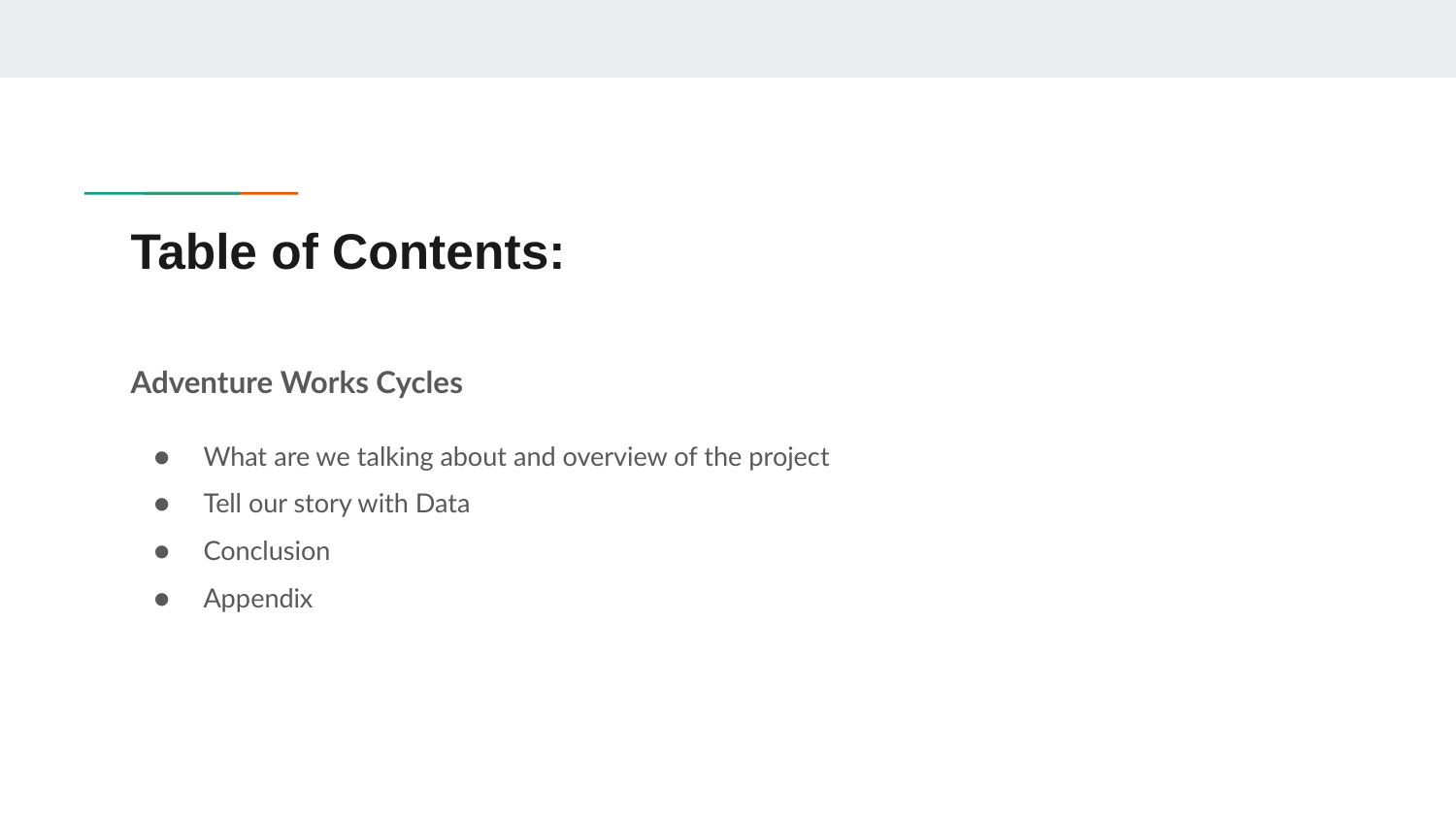

# Table of Contents:
Adventure Works Cycles
What are we talking about and overview of the project
Tell our story with Data
Conclusion
Appendix